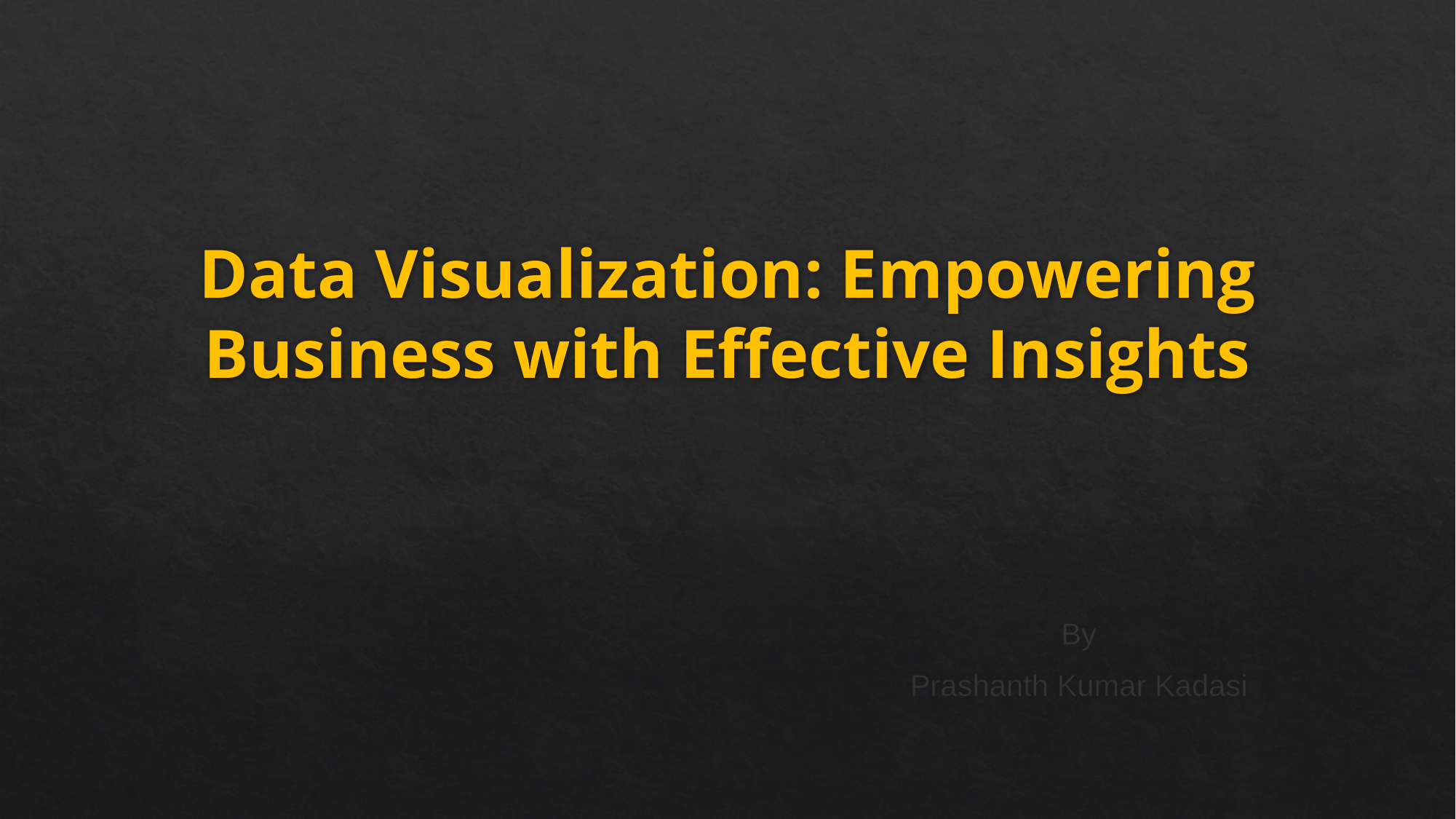

# Data Visualization: Empowering Business with Effective Insights
By
Prashanth Kumar Kadasi